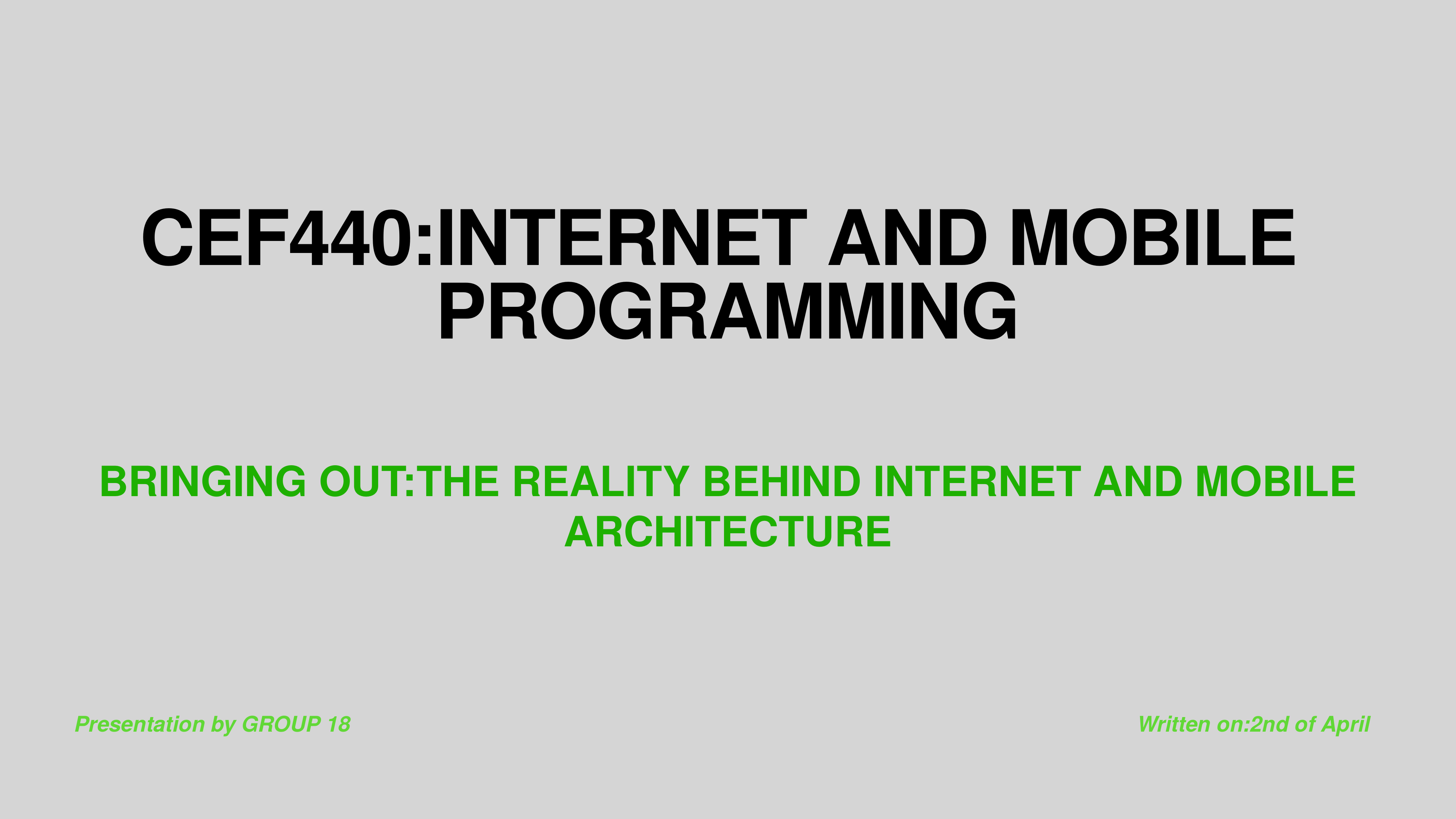

# CEF440:INTERNET AND MOBILE  PROGRAMMING
BRINGING OUT:THE REALITY BEHIND INTERNET AND MOBILE ARCHITECTURE
Presentation by GROUP 18                                                                                                                                   Written on:2nd of April